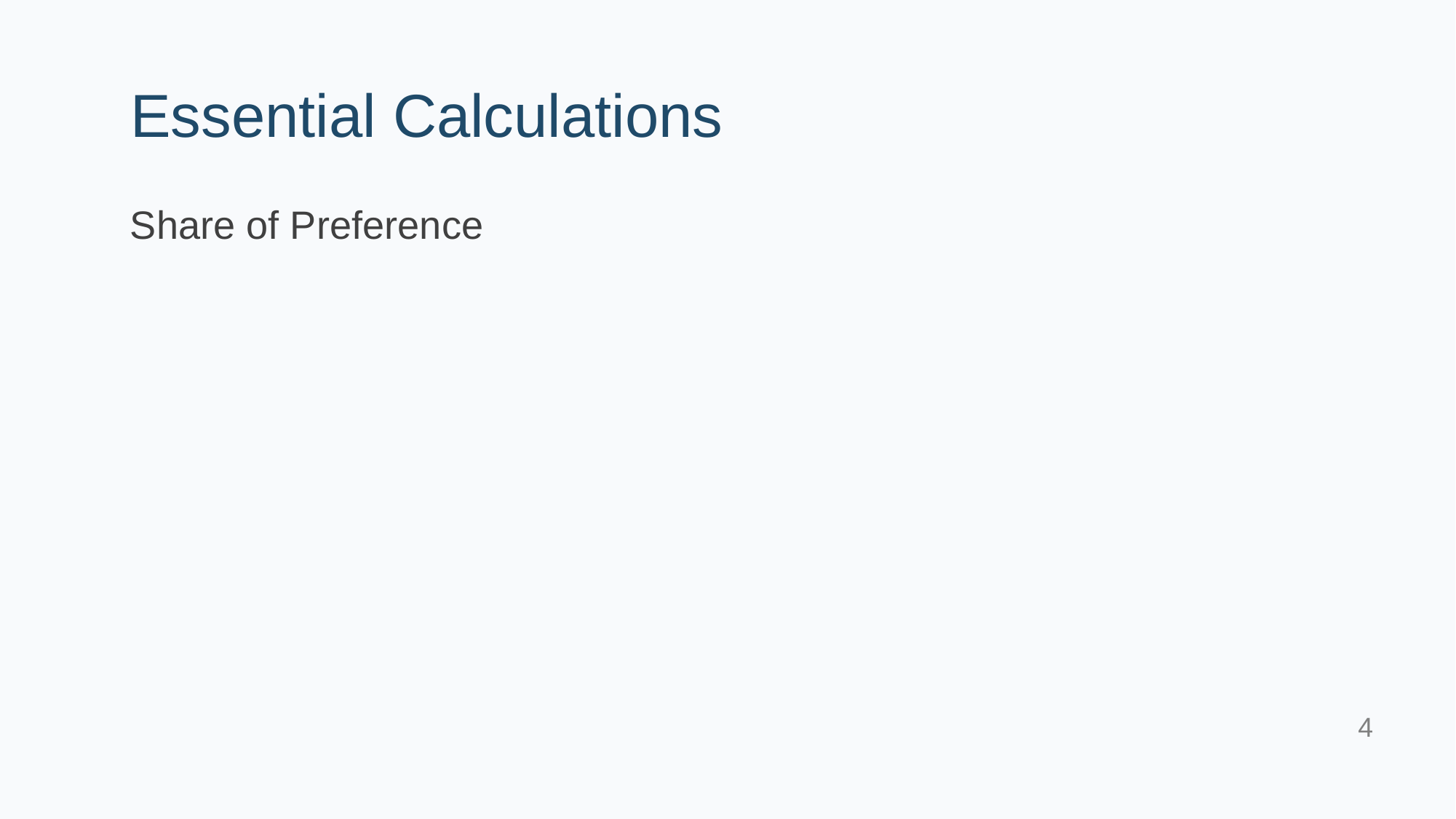

# Essential Calculations
Share of Preference

4